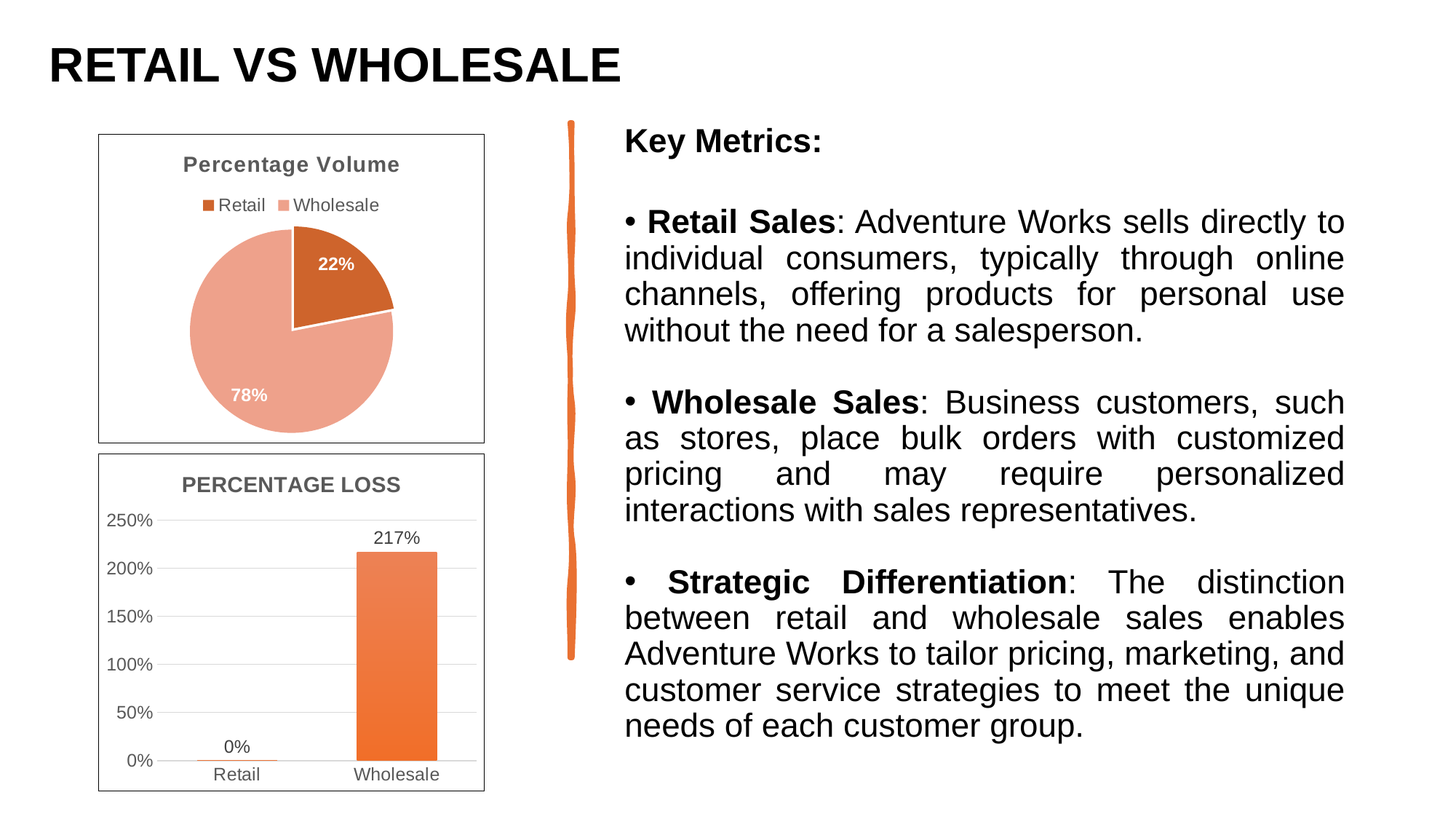

# RETAIL VS WHOLESALE

Key Metrics:

 Retail Sales: Adventure Works sells directly to individual consumers, typically through online channels, offering products for personal use without the need for a salesperson.

 Wholesale Sales: Business customers, such as stores, place bulk orders with customized pricing and may require personalized interactions with sales representatives.

 Strategic Differentiation: The distinction between retail and wholesale sales enables Adventure Works to tailor pricing, marketing, and customer service strategies to meet the unique needs of each customer group.

### Chart:

| Category | Percentage Volume |
|---|---|
| Retail | 0.219 |
| Wholesale | 0.78 |

### Chart: PERCENTAGE LOSS

| Category | Percentage Loss |
|---|---|
| Retail | 0.0 |
| Wholesale | 2.17 |